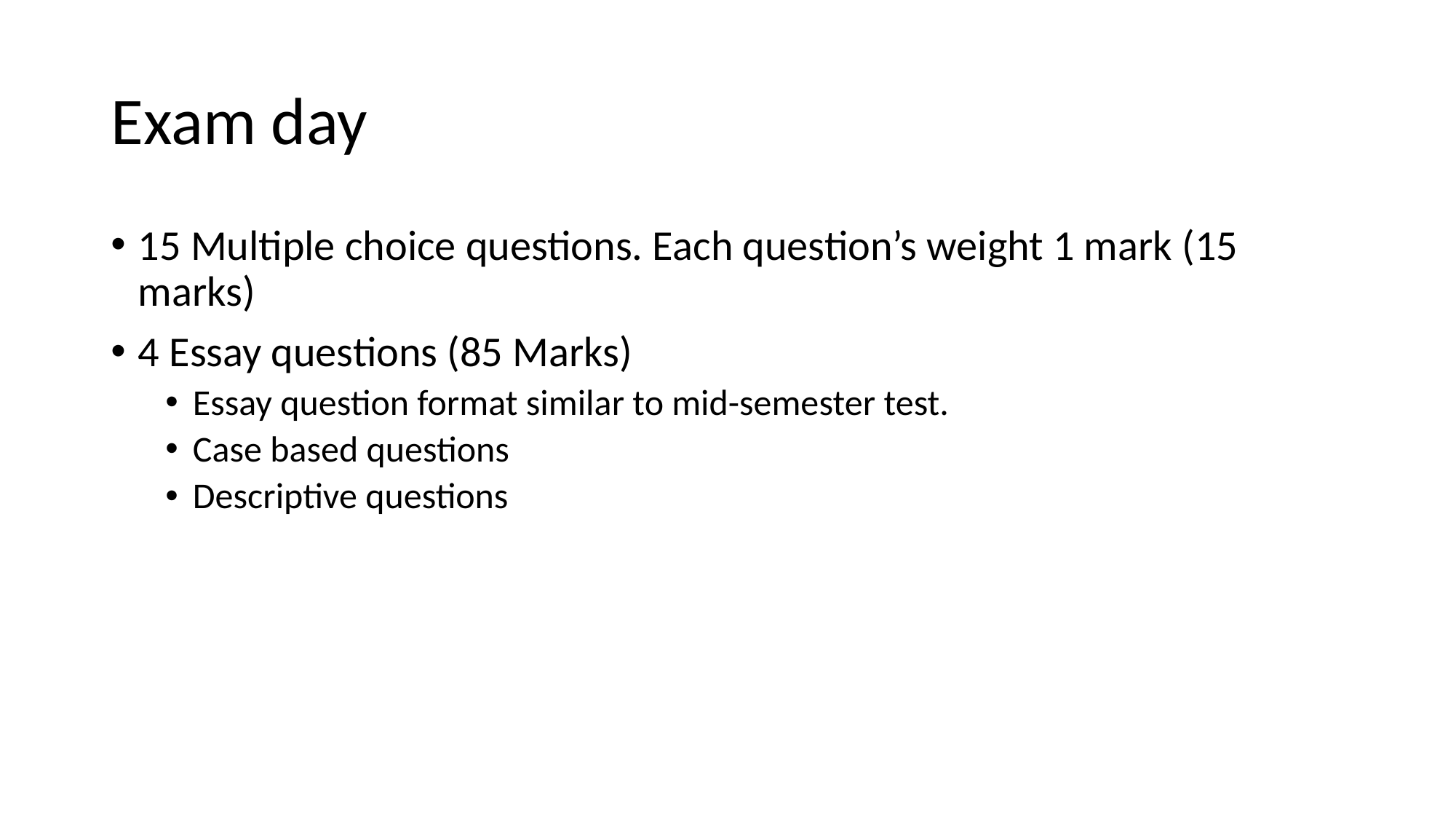

# Exam day
15 Multiple choice questions. Each question’s weight 1 mark (15 marks)
4 Essay questions (85 Marks)
Essay question format similar to mid-semester test.
Case based questions
Descriptive questions